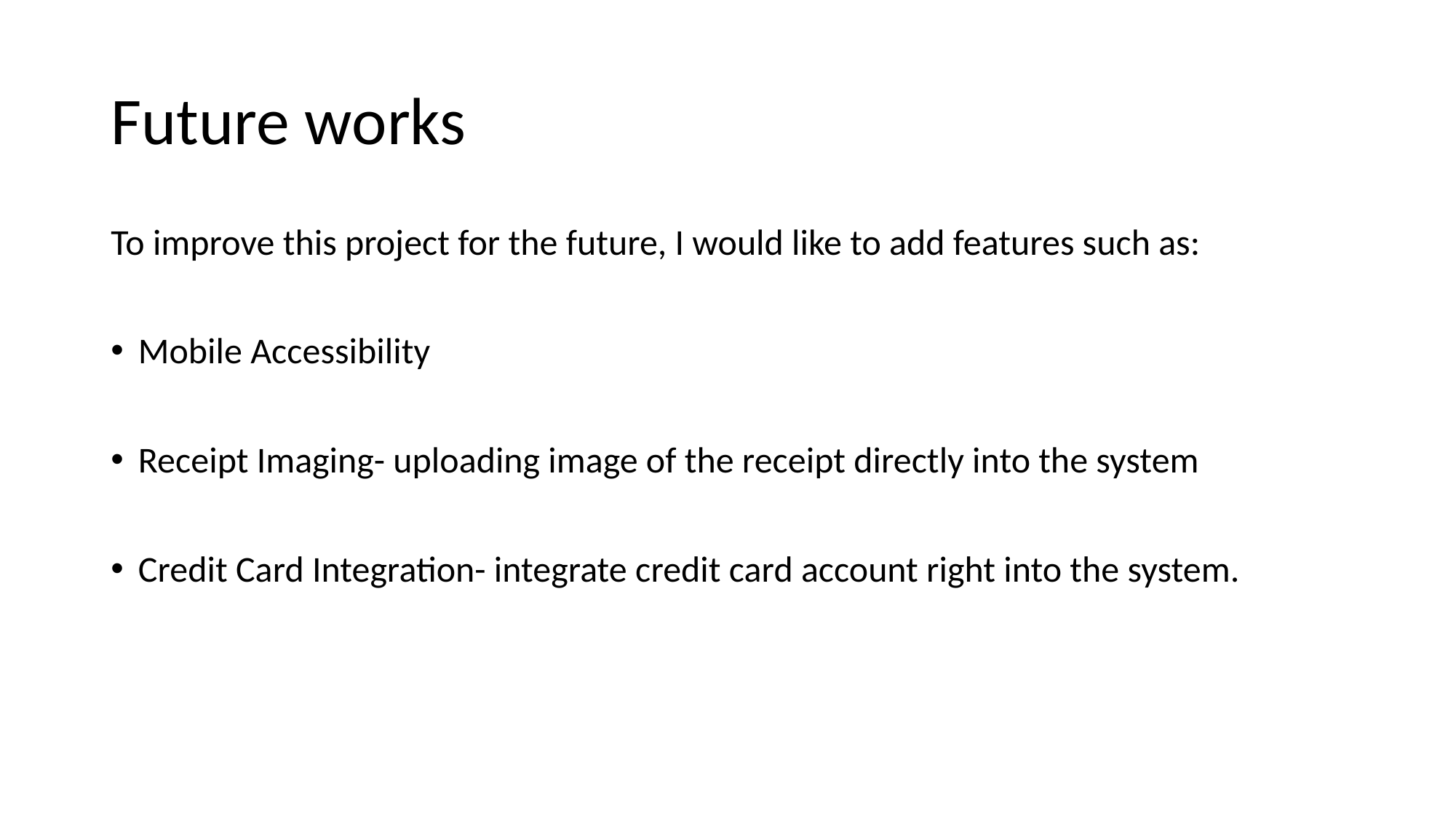

# Future works
To improve this project for the future, I would like to add features such as:

Mobile Accessibility

Receipt Imaging- uploading image of the receipt directly into the system

Credit Card Integration- integrate credit card account right into the system.